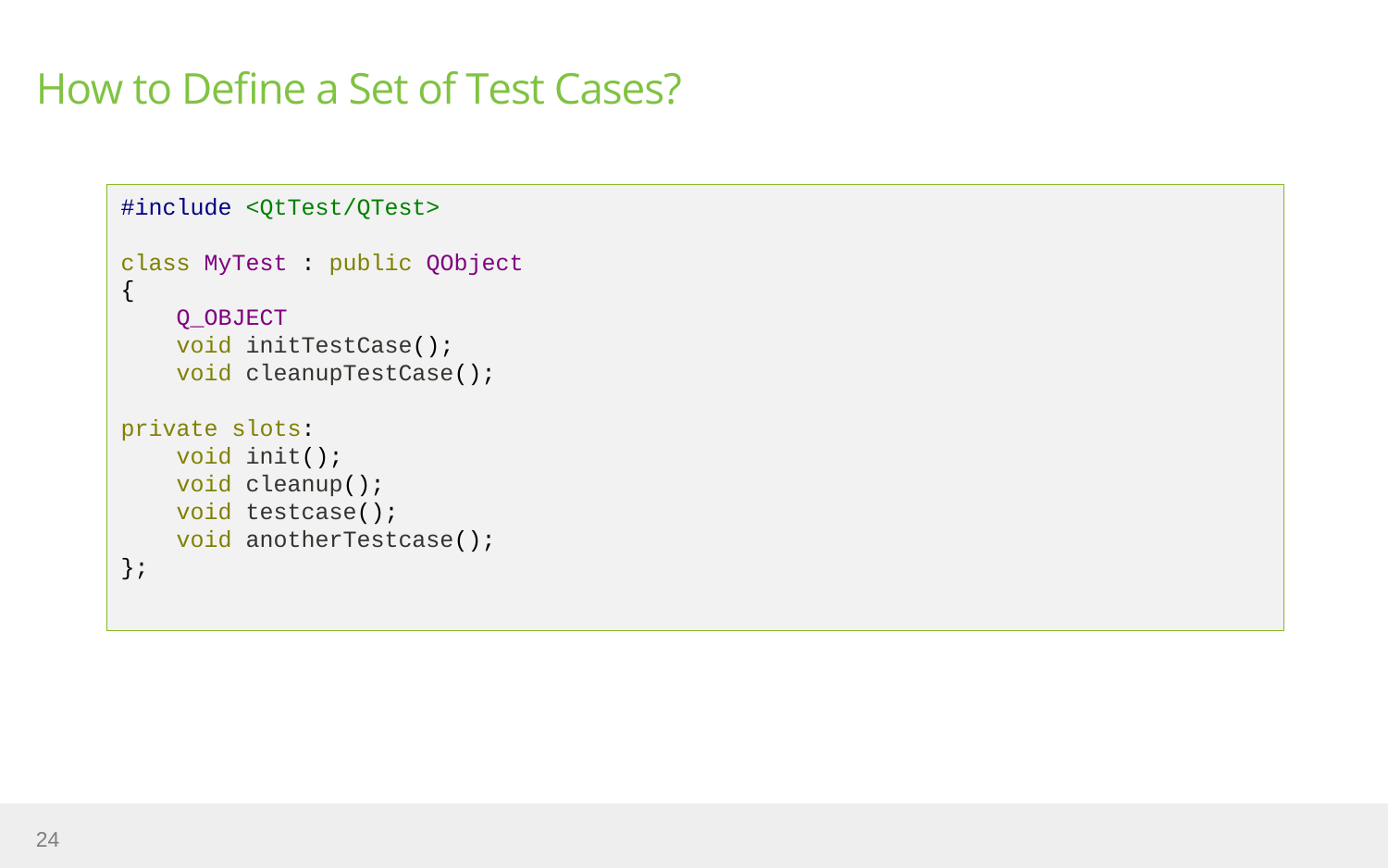

# How to Define a Set of Test Cases?
#include <QtTest/QTest>

class MyTest : public QObject
{
    Q_OBJECT
    void initTestCase();
    void cleanupTestCase();

private slots:
    void init();
    void cleanup();
    void testcase();
    void anotherTestcase();
};
24